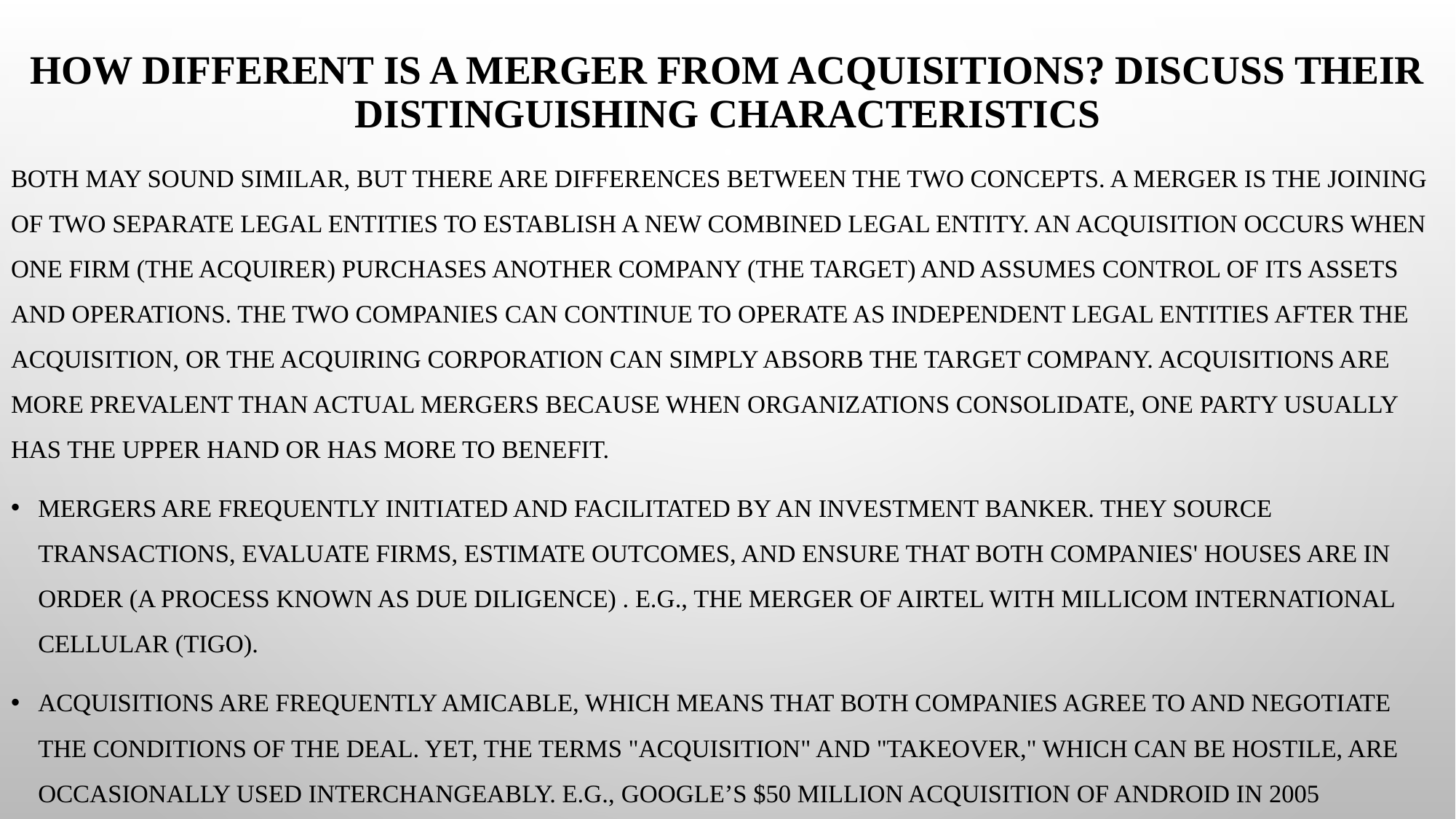

# How different is a Merger from Acquisitions? Discuss their distinguishing characteristics
Both may sound similar, but there are differences between the two concepts. A merger is the joining of two separate legal entities to establish a new combined legal entity. An acquisition occurs when one firm (the acquirer) purchases another company (the target) and assumes control of its assets and operations. The two companies can continue to operate as independent legal entities after the acquisition, or the acquiring corporation can simply absorb the target company. Acquisitions are more prevalent than actual mergers because when organizations consolidate, one party usually has the upper hand or has more to benefit.
Mergers are frequently initiated and facilitated by an investment banker. They source transactions, evaluate firms, estimate outcomes, and ensure that both companies' houses are in order (a process known as due diligence) . E.g., The merger of Airtel with Millicom International Cellular (Tigo).
Acquisitions are frequently amicable, which means that both companies agree to and negotiate the conditions of the deal. Yet, the terms "acquisition" and "takeover," which can be hostile, are occasionally used interchangeably. E.g., Google’s $50 million acquisition of Android in 2005